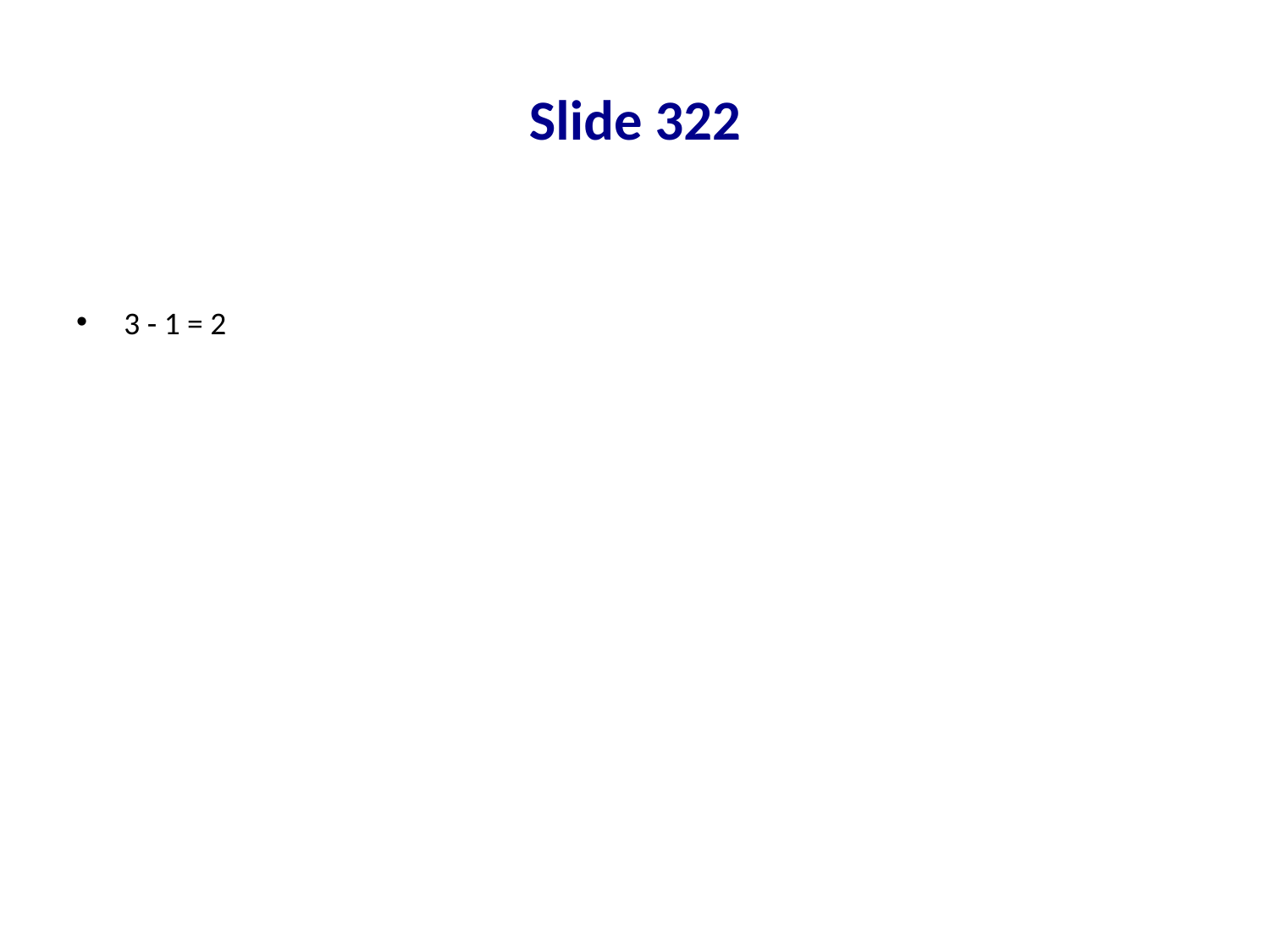

# Slide 322

3 - 1 = 2